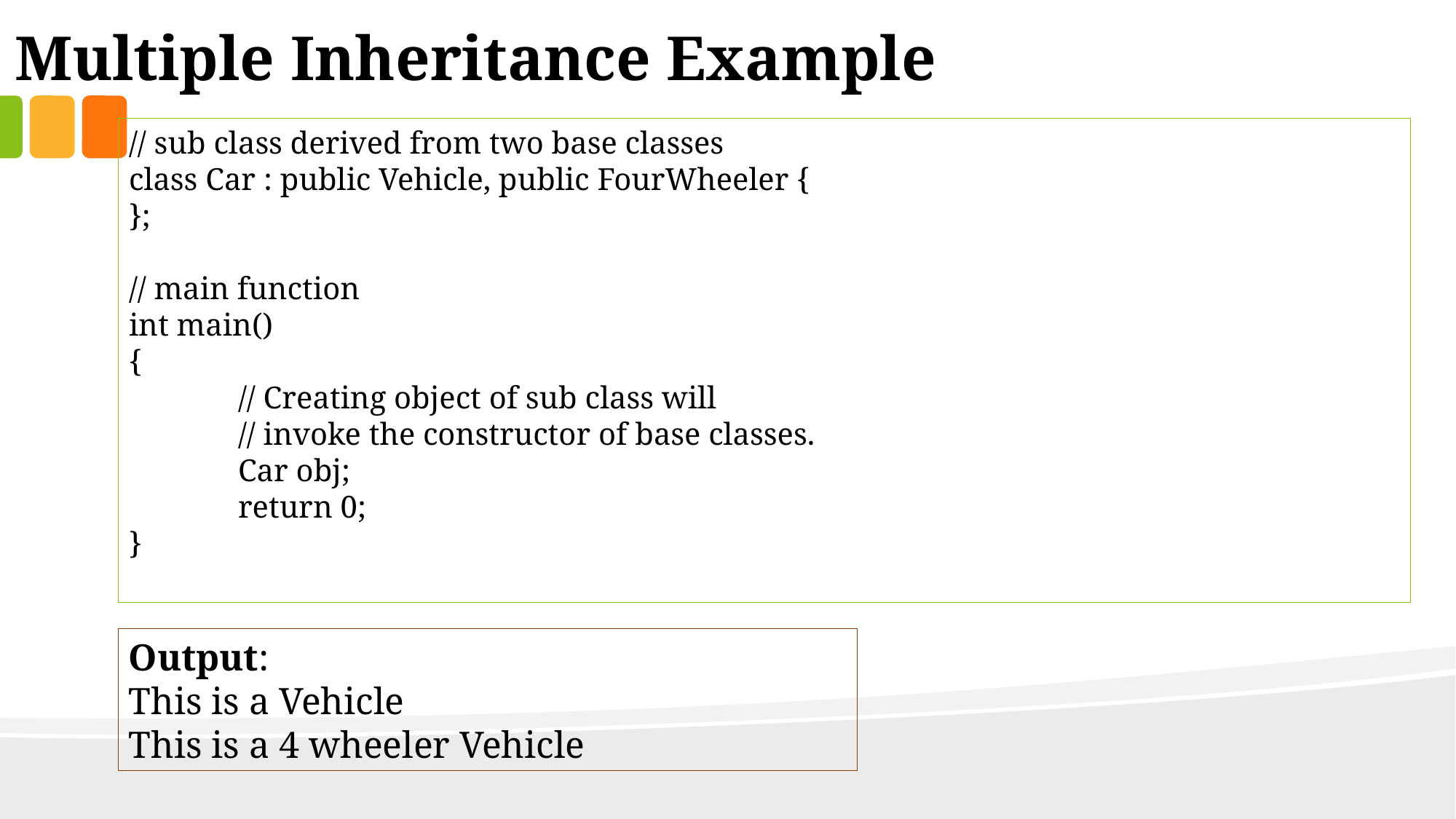

Multiple Inheritance Example
// sub class derived from two base classes
class Car : public Vehicle, public FourWheeler {
};

// main function
int main()
{
	// Creating object of sub class will
	// invoke the constructor of base classes.
	Car obj;
	return 0;
}

Output:
This is a Vehicle
This is a 4 wheeler Vehicle